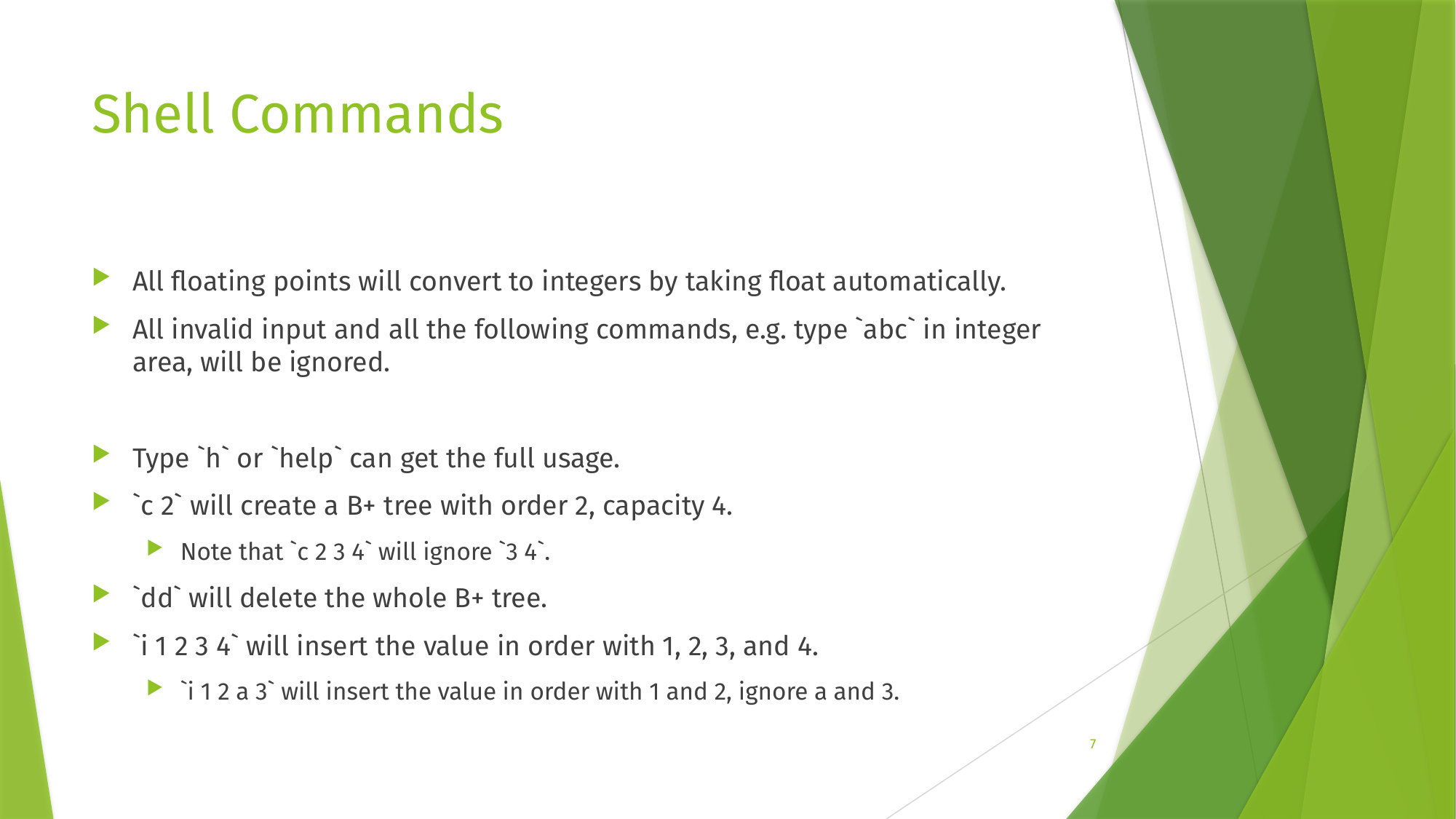

# Shell Commands
All floating points will convert to integers by taking float automatically.
All invalid input and all the following commands, e.g. type `abc` in integer area, will be ignored.

Type `h` or `help` can get the full usage.
`c 2` will create a B+ tree with order 2, capacity 4.
Note that `c 2 3 4` will ignore `3 4`.
`dd` will delete the whole B+ tree.
`i 1 2 3 4` will insert the value in order with 1, 2, 3, and 4.
`i 1 2 a 3` will insert the value in order with 1 and 2, ignore a and 3.

7